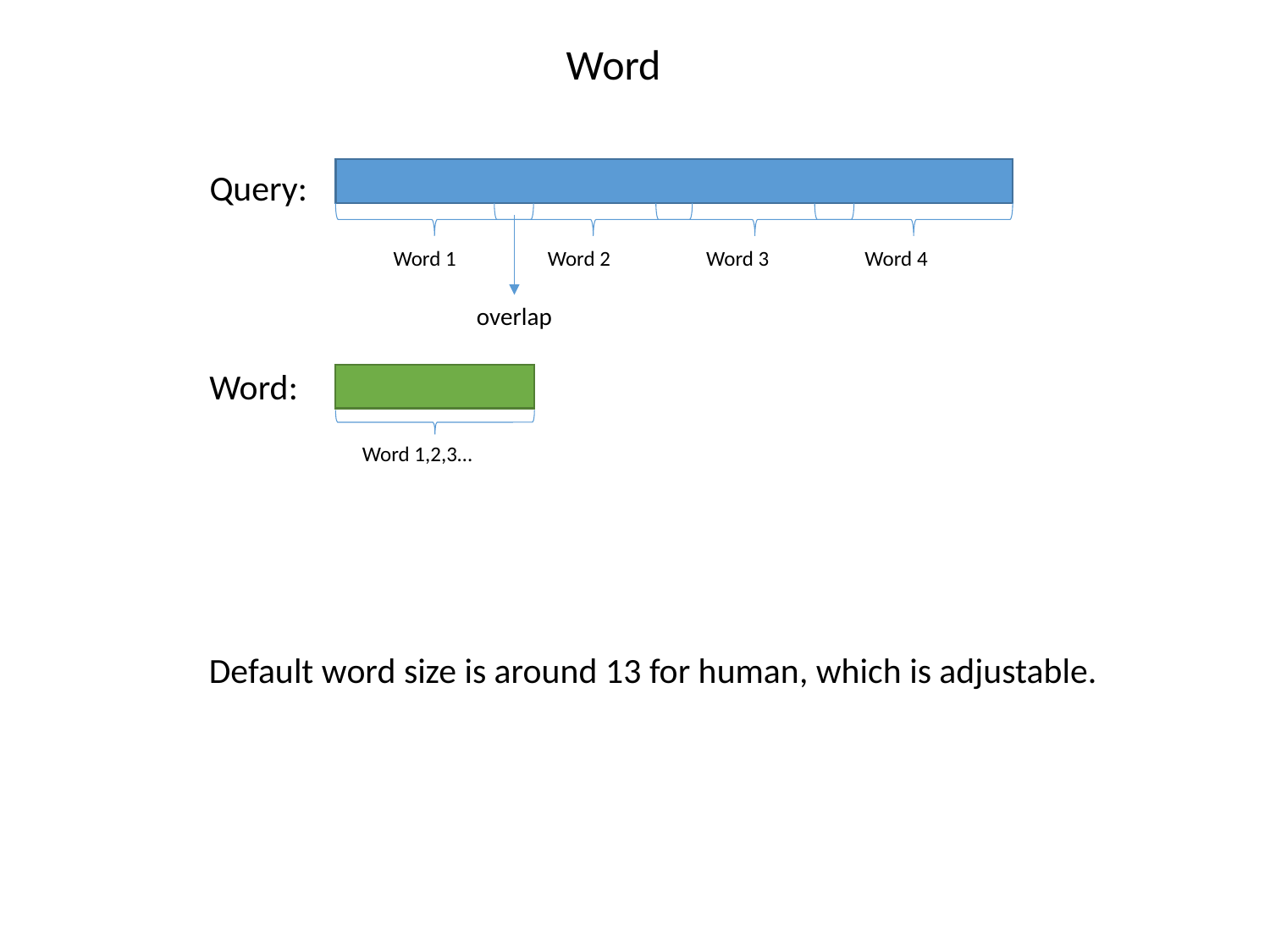

Word

Query:

Word 3
Word 2
Word 1
Word 4
overlap

Word:

Word 1,2,3…
Default word size is around 13 for human, which is adjustable.